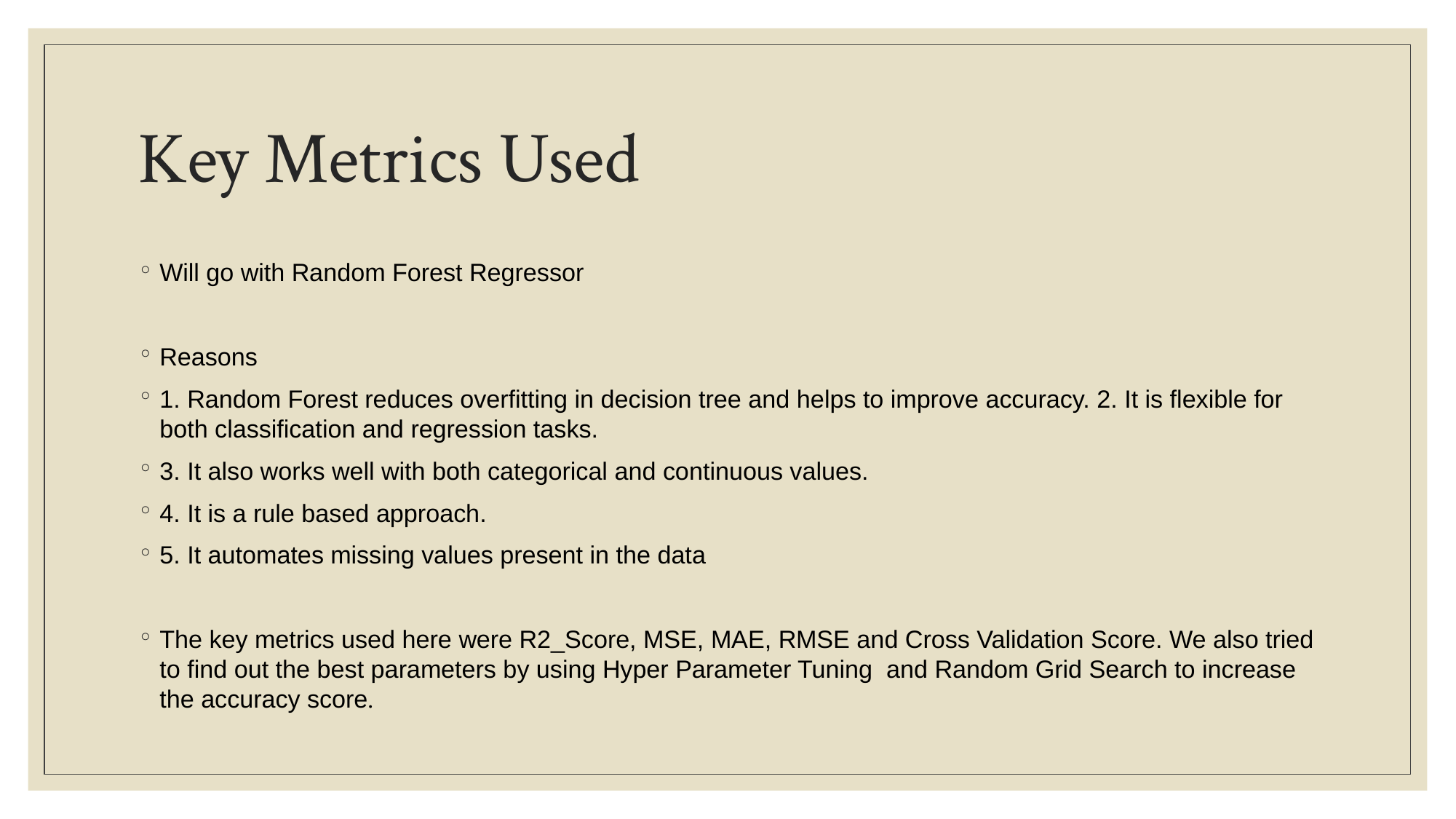

# Key Metrics Used
Will go with Random Forest Regressor

Reasons
1. Random Forest reduces overfitting in decision tree and helps to improve accuracy. 2. It is flexible for both classification and regression tasks.
3. It also works well with both categorical and continuous values.
4. It is a rule based approach.
5. It automates missing values present in the data

The key metrics used here were R2_Score, MSE, MAE, RMSE and Cross Validation Score. We also tried to find out the best parameters by using Hyper Parameter Tuning  and Random Grid Search to increase the accuracy score.